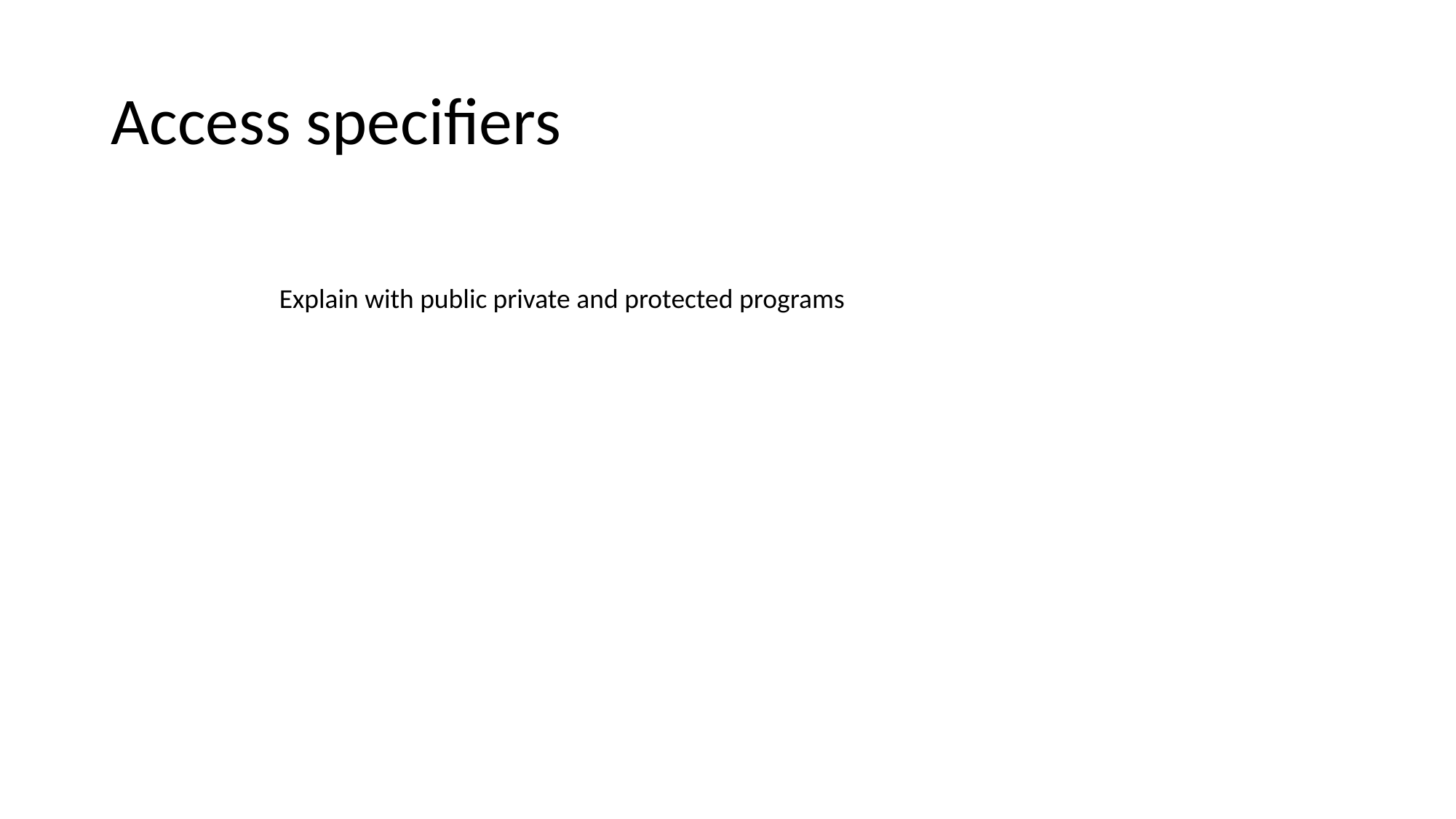

# Access specifiers
Explain with public private and protected programs